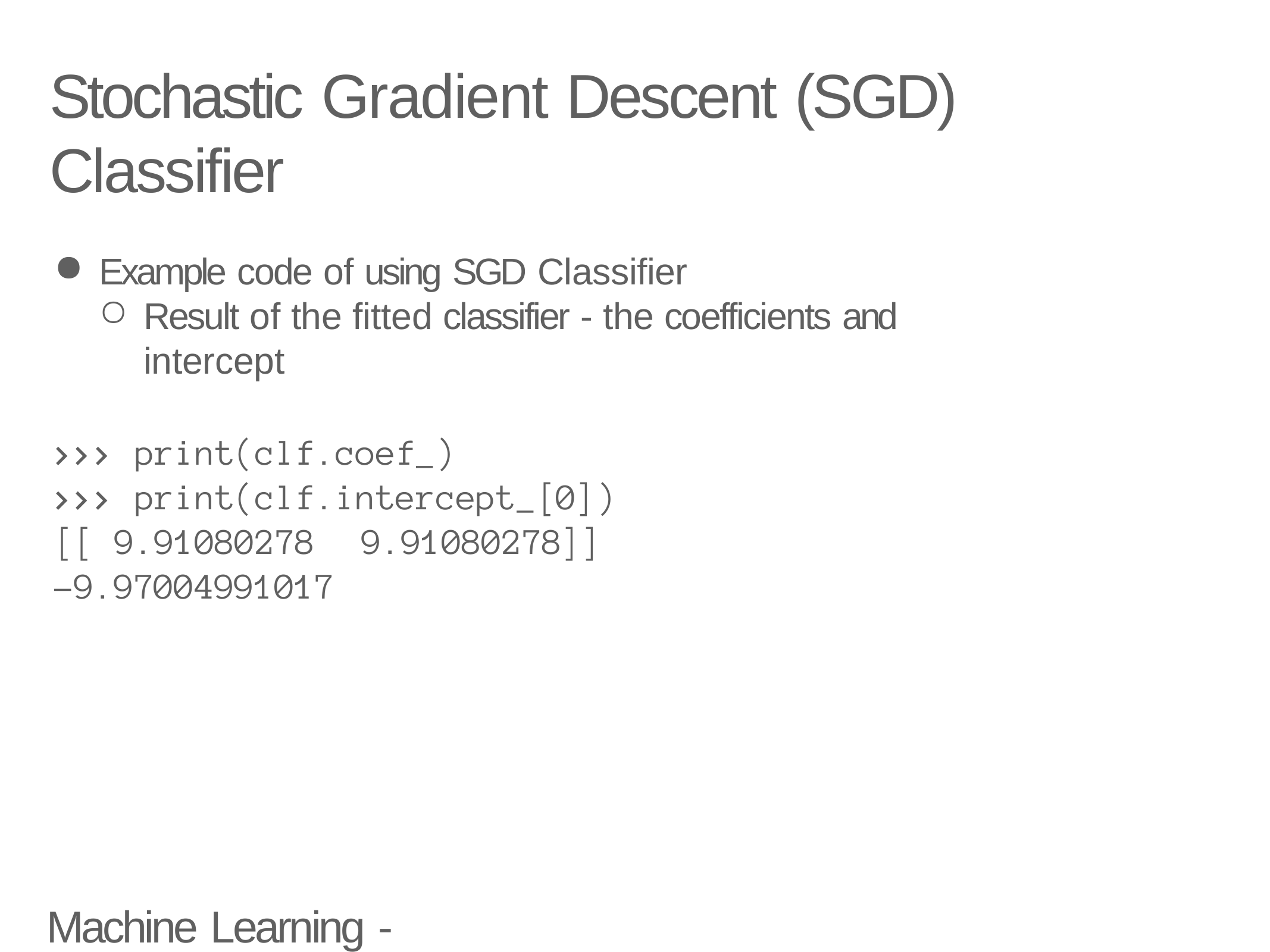

# Stochastic Gradient Descent (SGD) Classifier
Example code of using SGD Classifier
Result of the fitted classifier - the coefficients and intercept

>>> print(clf.coef_)
>>> print(clf.intercept_[0]) [[ 9.91080278	9.91080278]]
-9.97004991017
Machine Learning - Classfication